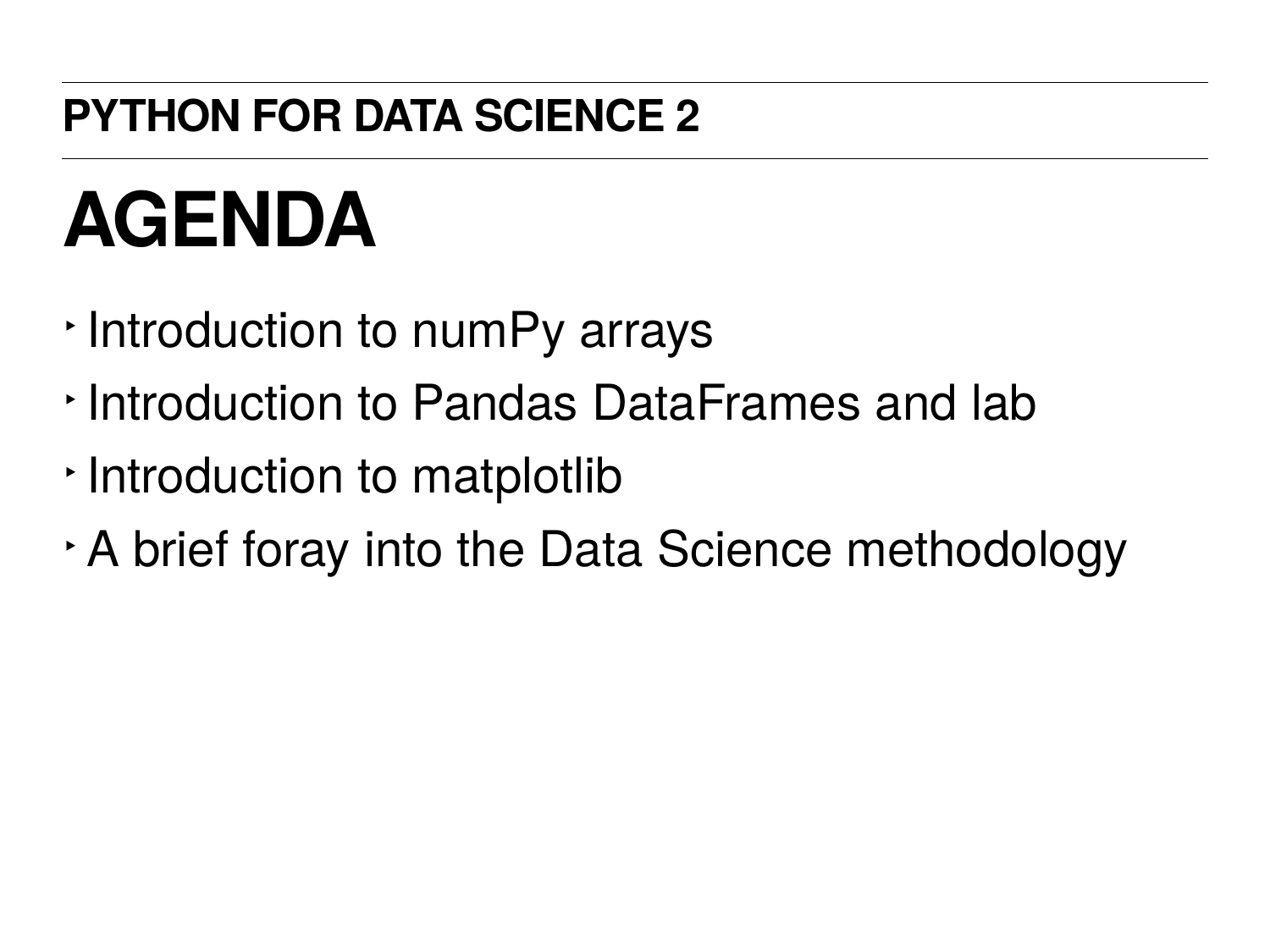

Python for Data science 2
# Agenda
Introduction to numPy arrays
Introduction to Pandas DataFrames and lab
Introduction to matplotlib
A brief foray into the Data Science methodology